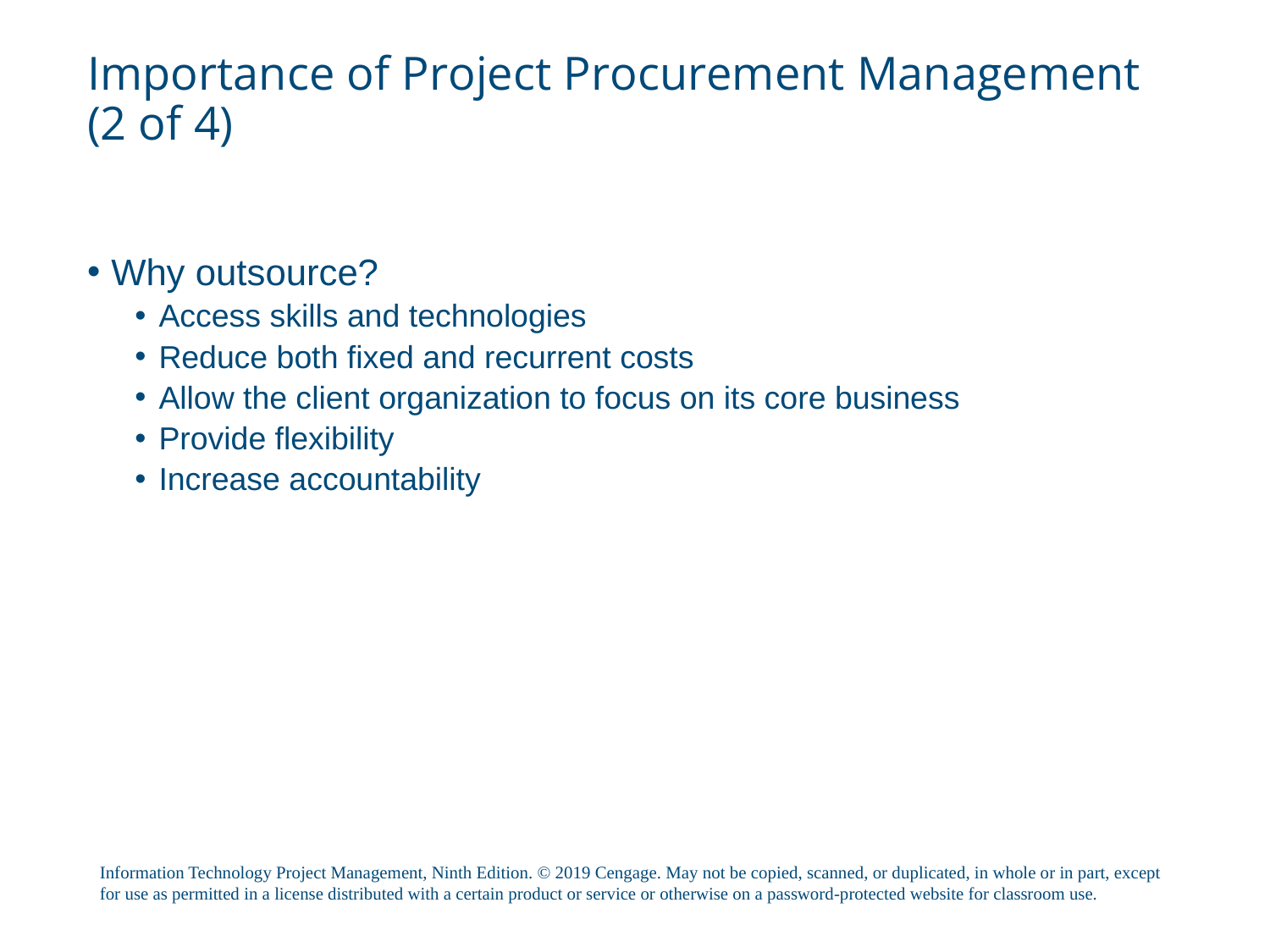

# Importance of Project Procurement Management (2 of 4)
Why outsource?
Access skills and technologies
Reduce both fixed and recurrent costs
Allow the client organization to focus on its core business
Provide flexibility
Increase accountability
Information Technology Project Management, Ninth Edition. © 2019 Cengage. May not be copied, scanned, or duplicated, in whole or in part, except for use as permitted in a license distributed with a certain product or service or otherwise on a password-protected website for classroom use.